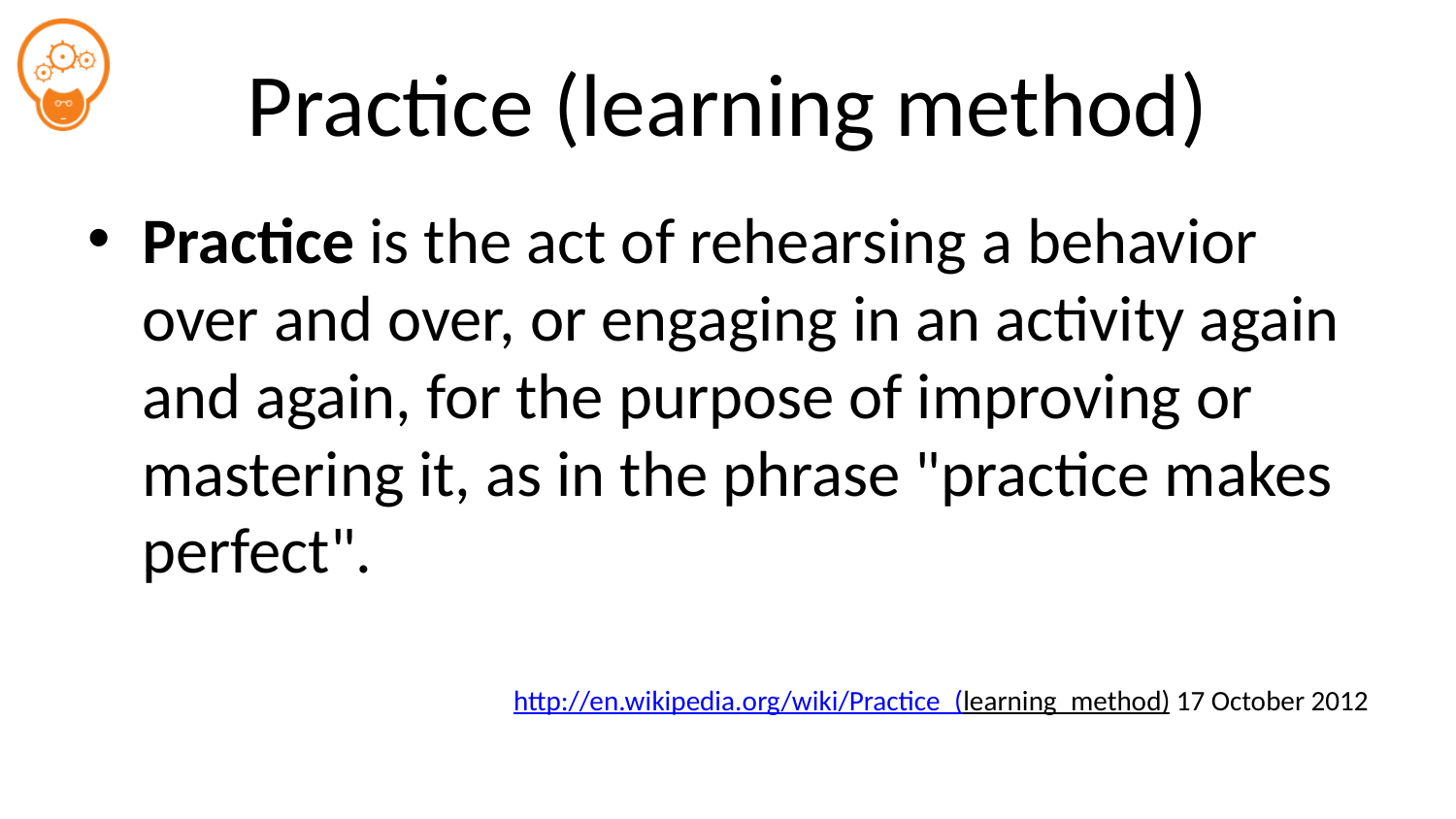

# Practice (learning method)
Practice is the act of rehearsing a behavior over and over, or engaging in an activity again and again, for the purpose of improving or mastering it, as in the phrase "practice makes perfect".

http://en.wikipedia.org/wiki/Practice_(learning_method) 17 October 2012